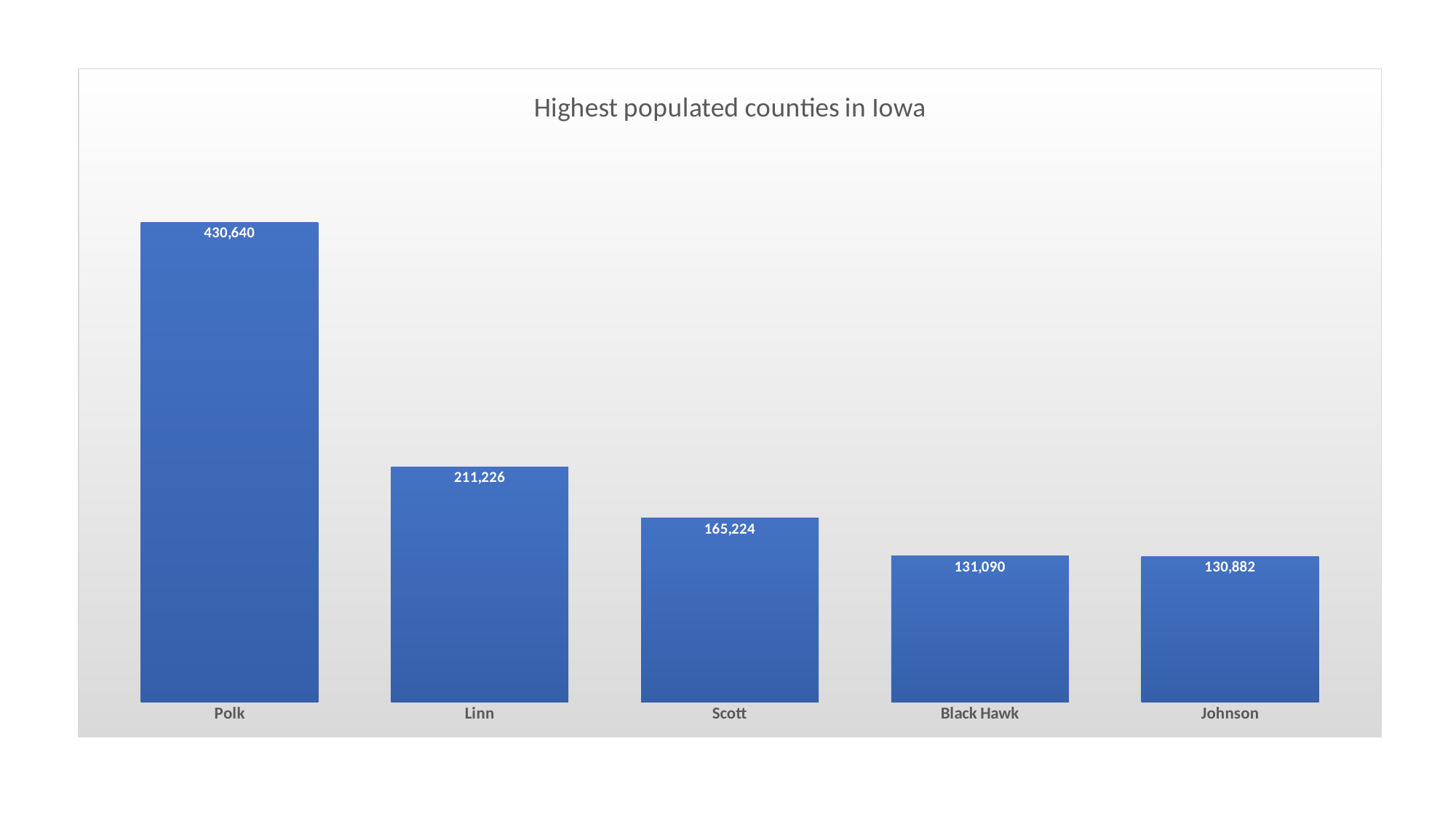

### Chart: Highest populated counties in Iowa

| Category | population |
|---|---|
| Polk | 430640.0 |
| Linn | 211226.0 |
| Scott | 165224.0 |
| Black Hawk | 131090.0 |
| Johnson | 130882.0 |